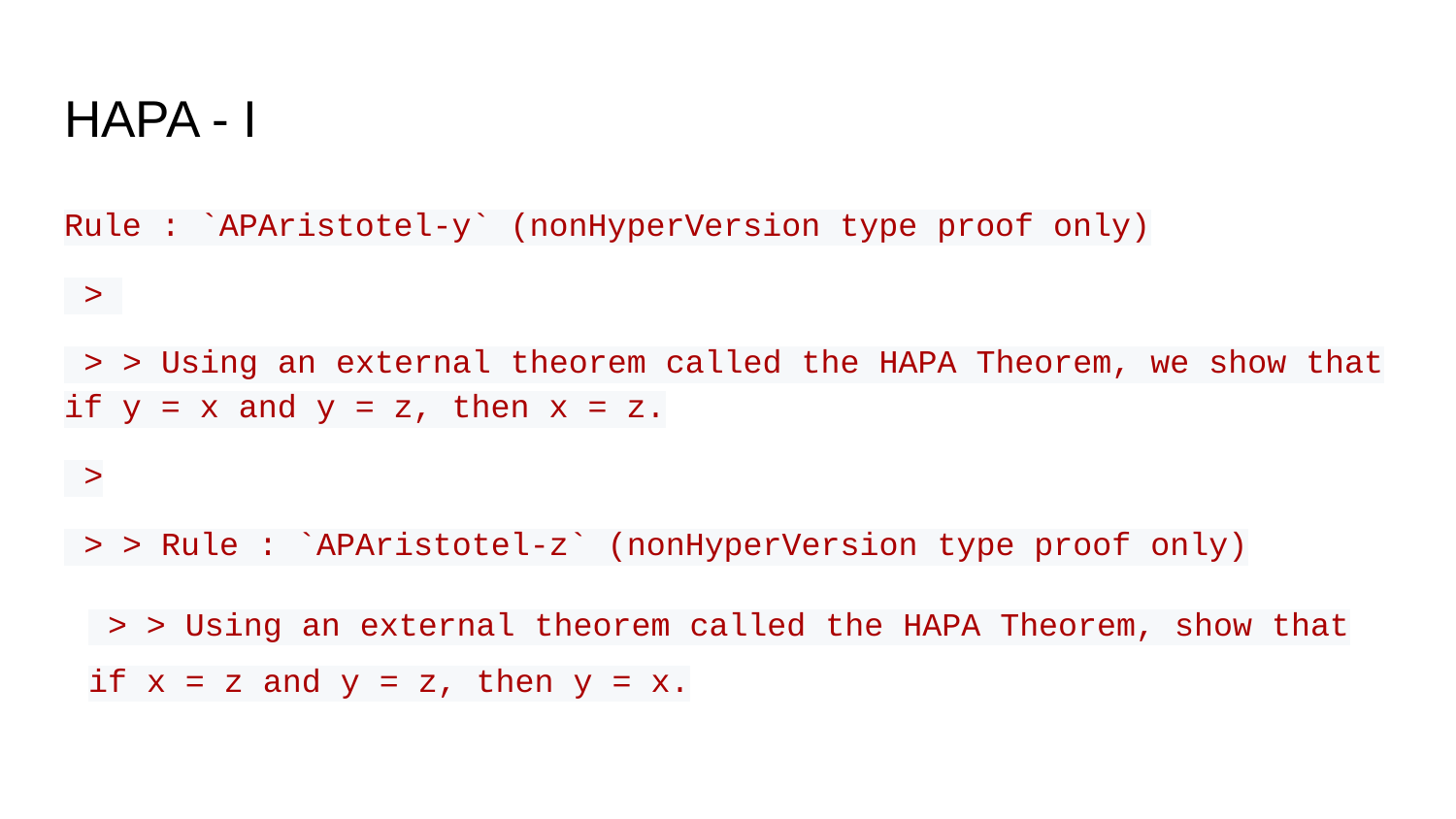

# HAPA - I
Rule : `APAristotel-y` (nonHyperVersion type proof only)
 >
 > > Using an external theorem called the HAPA Theorem, we show that if y = x and y = z, then x = z.
 >
 > > Rule : `APAristotel-z` (nonHyperVersion type proof only)
 > > Using an external theorem called the HAPA Theorem, show that if x = z and y = z, then y = x.